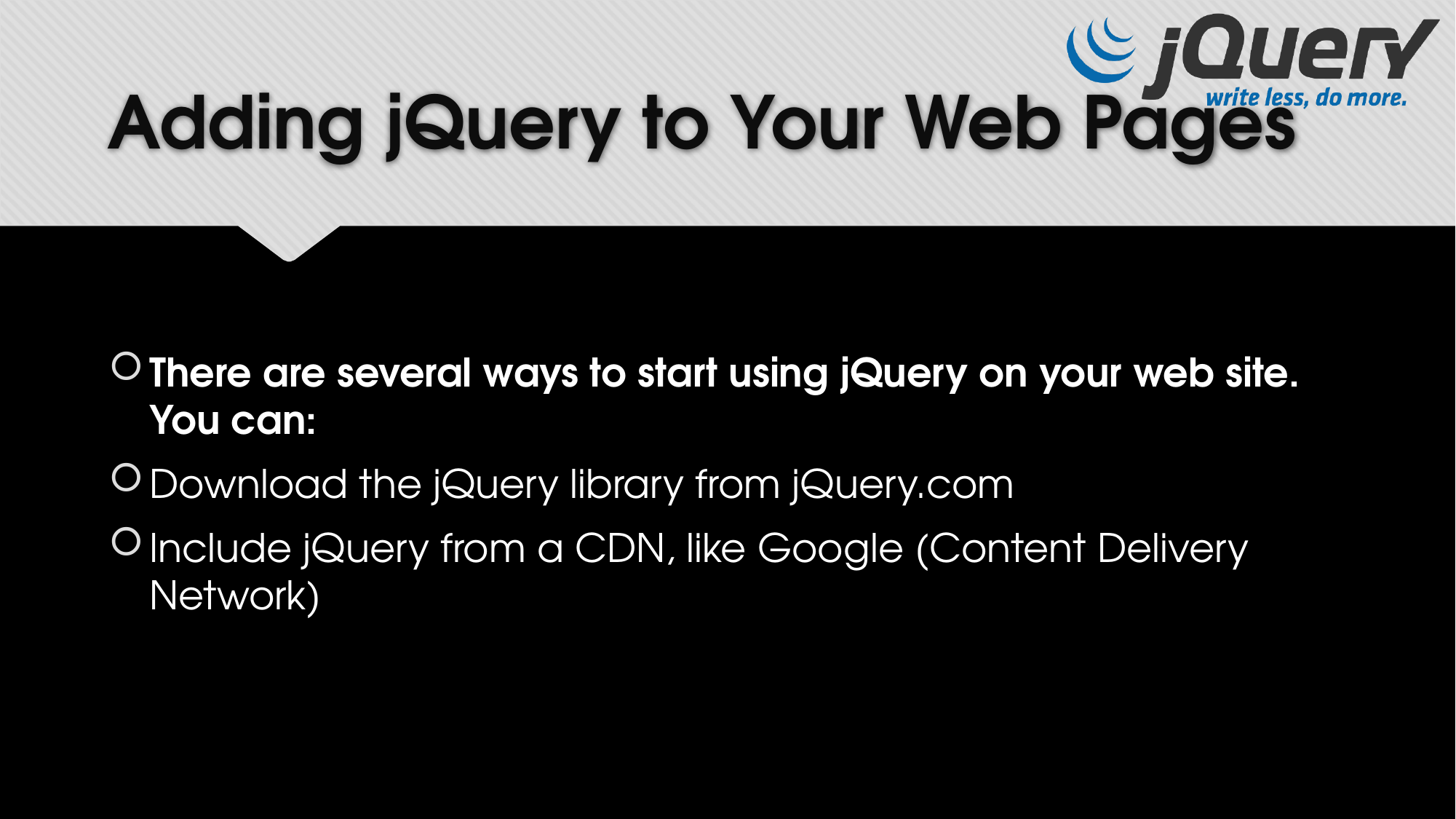

# Adding jQuery to Your Web Pages
There are several ways to start using jQuery on your web site. You can:
Download the jQuery library from jQuery.com
Include jQuery from a CDN, like Google (Content Delivery Network)